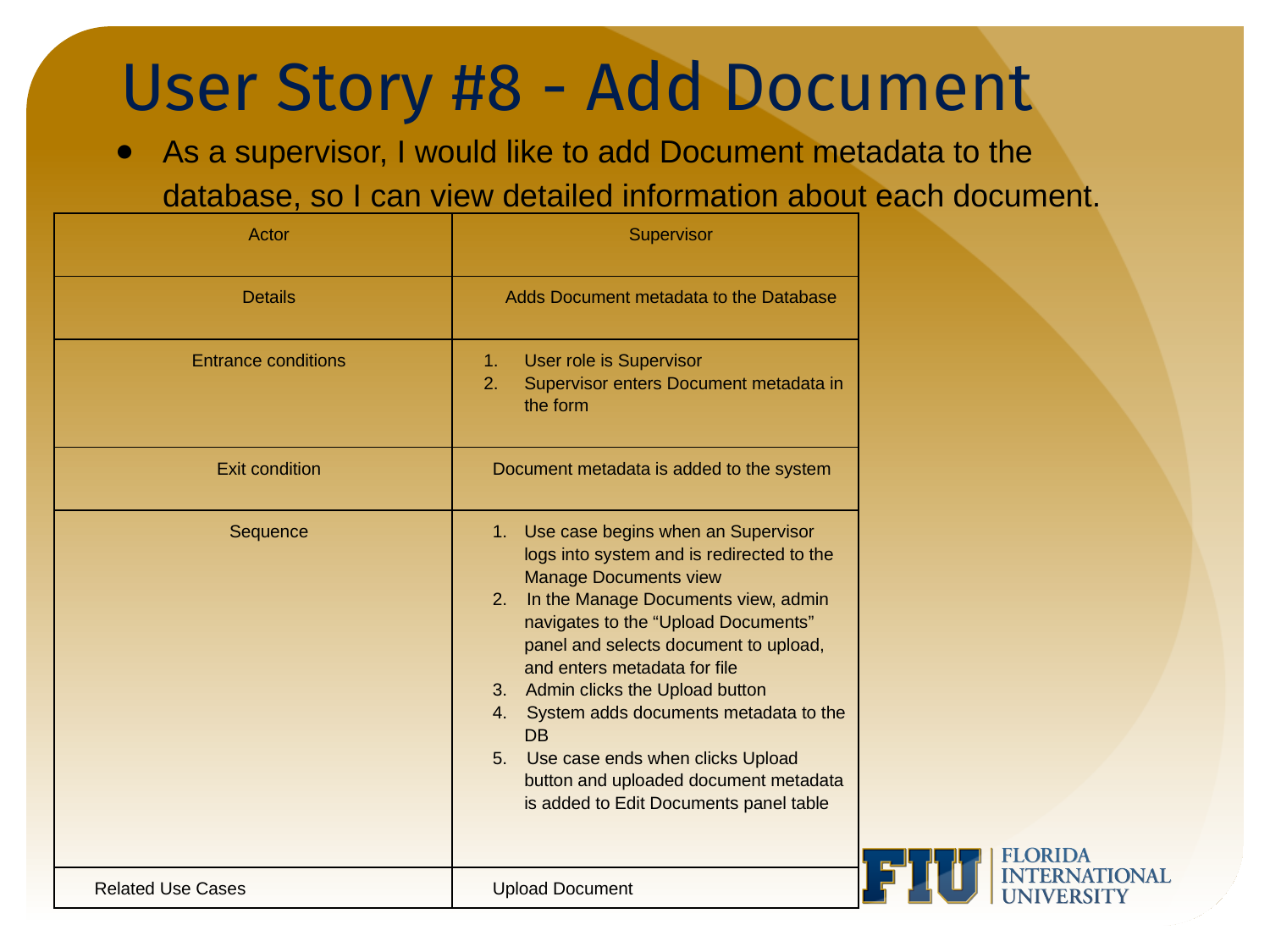

# User Story #8 - Add Document
As a supervisor, I would like to add Document metadata to the database, so I can view detailed information about each document.
| Actor | Supervisor |
| --- | --- |
| Details | Adds Document metadata to the Database |
| Entrance conditions | User role is Supervisor Supervisor enters Document metadata in the form |
| Exit condition | Document metadata is added to the system |
| Sequence | 1. Use case begins when an Supervisor logs into system and is redirected to the Manage Documents view 2. In the Manage Documents view, admin navigates to the “Upload Documents” panel and selects document to upload, and enters metadata for file 3. Admin clicks the Upload button 4. System adds documents metadata to the DB 5. Use case ends when clicks Upload button and uploaded document metadata is added to Edit Documents panel table |
| Related Use Cases | Upload Document |